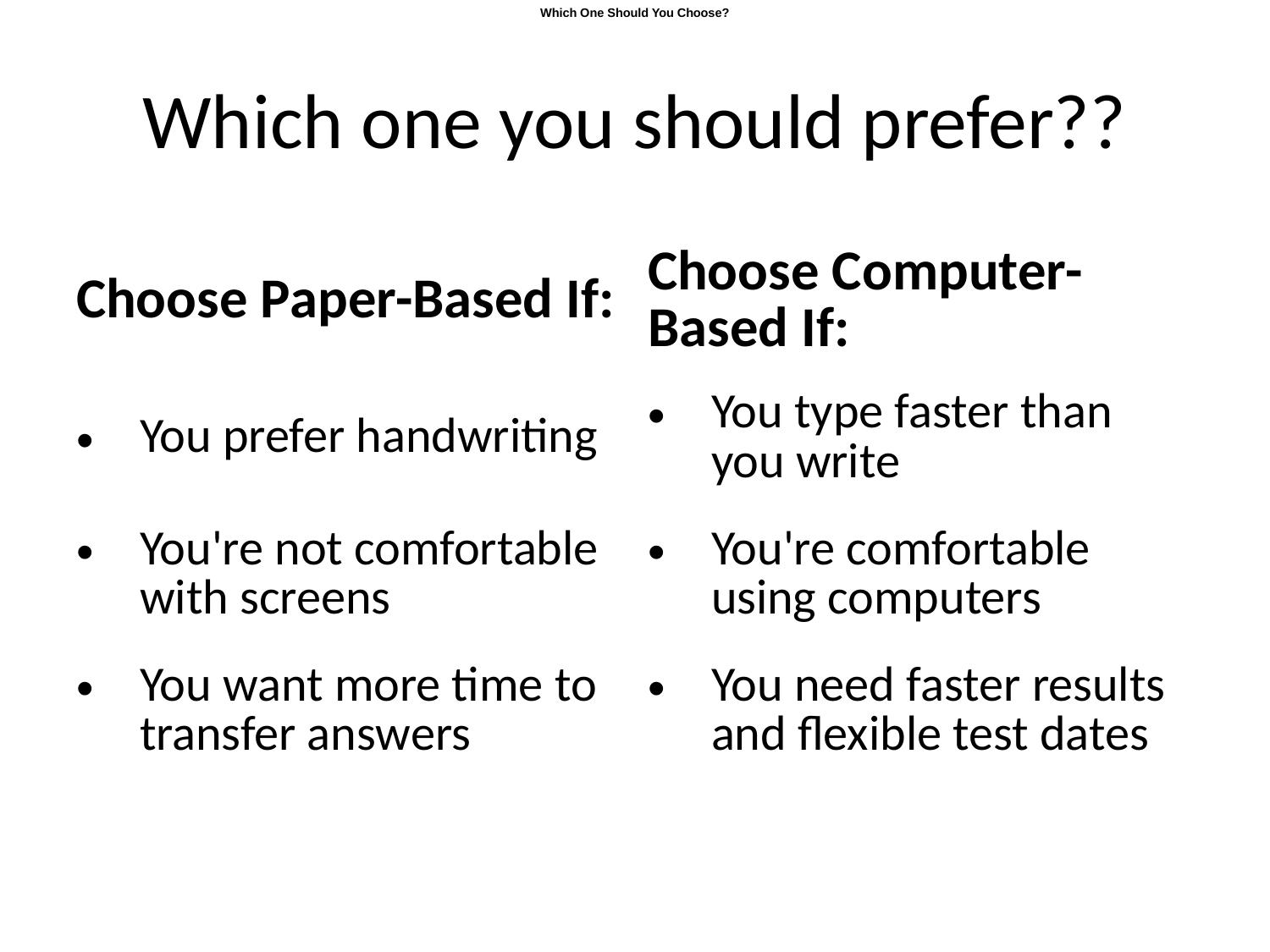

Which One Should You Choose?

# Which one you should prefer??
| Choose Paper-Based If: | Choose Computer-Based If: |
| --- | --- |
| You prefer handwriting | You type faster than you write |
| You're not comfortable with screens | You're comfortable using computers |
| You want more time to transfer answers | You need faster results and flexible test dates |